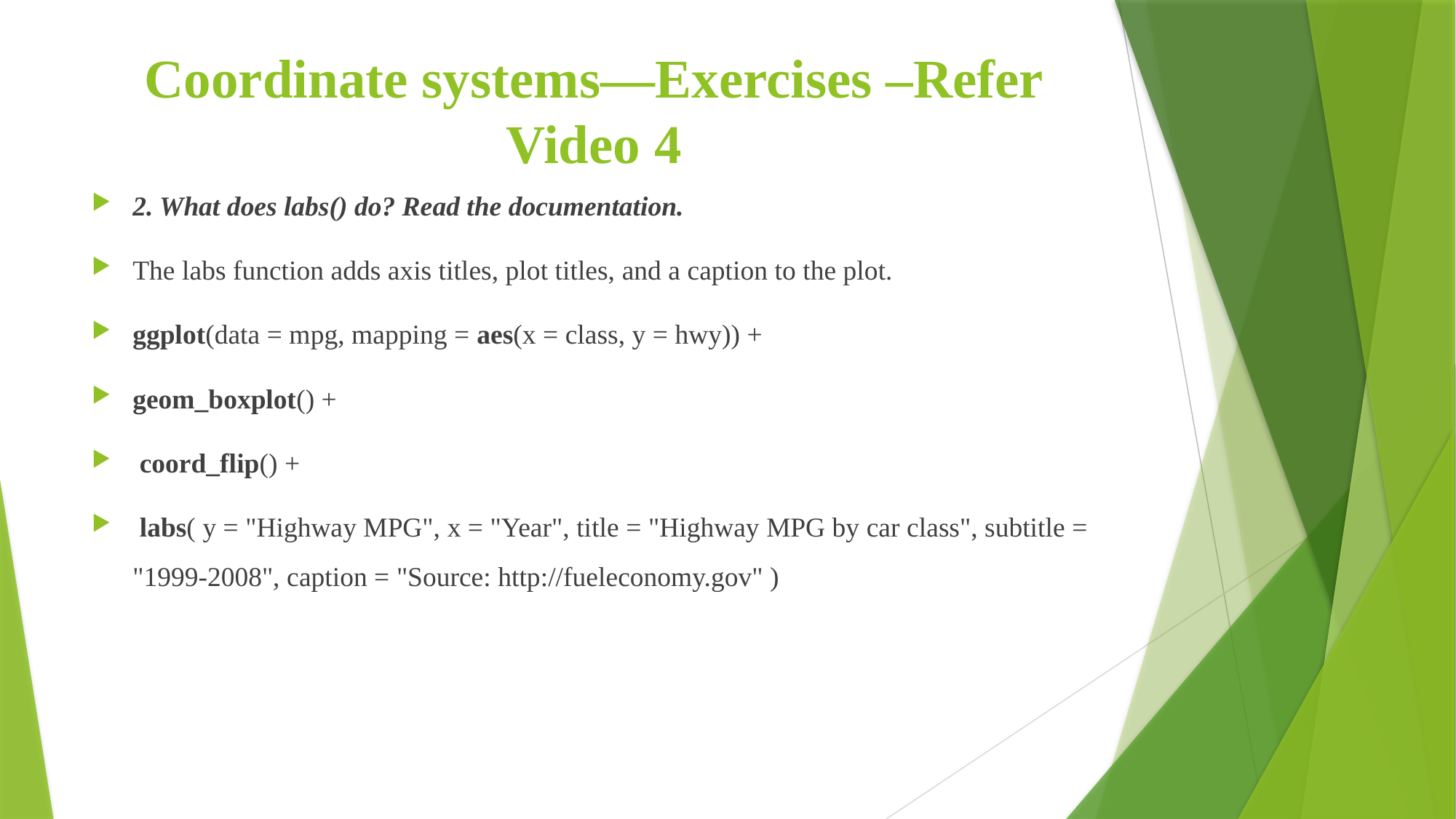

Coordinate systems—Exercises –Refer Video 4
#
2. What does labs() do? Read the documentation.
The labs function adds axis titles, plot titles, and a caption to the plot.
ggplot(data = mpg, mapping = aes(x = class, y = hwy)) +
geom_boxplot() +
 coord_flip() +
 labs( y = "Highway MPG", x = "Year", title = "Highway MPG by car class", subtitle = "1999-2008", caption = "Source: http://fueleconomy.gov" )